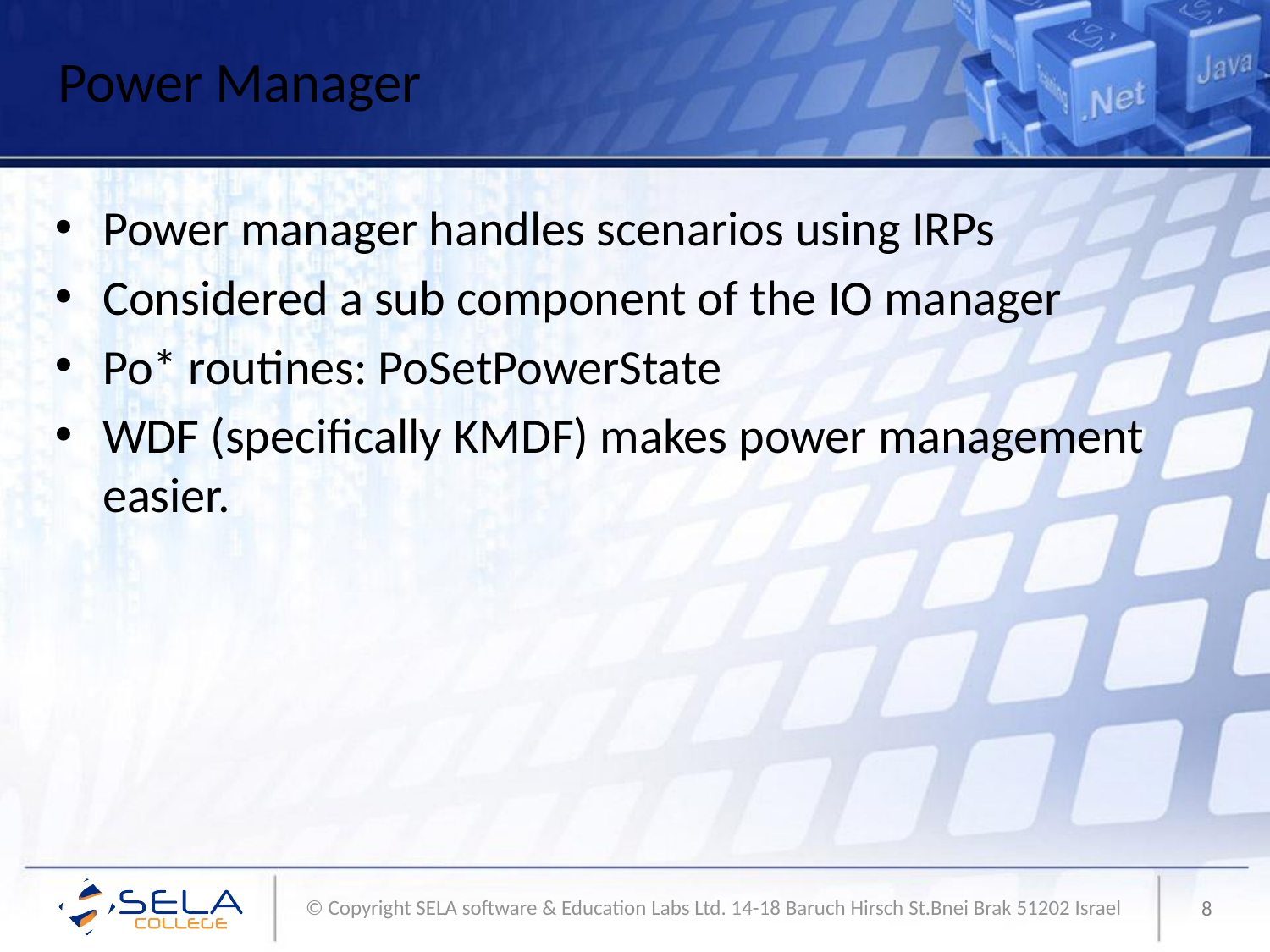

# Power Manager
Power manager handles scenarios using IRPs
Considered a sub component of the IO manager
Po* routines: PoSetPowerState
WDF (specifically KMDF) makes power management easier.
8
© Copyright SELA software & Education Labs Ltd. 14-18 Baruch Hirsch St.Bnei Brak 51202 Israel